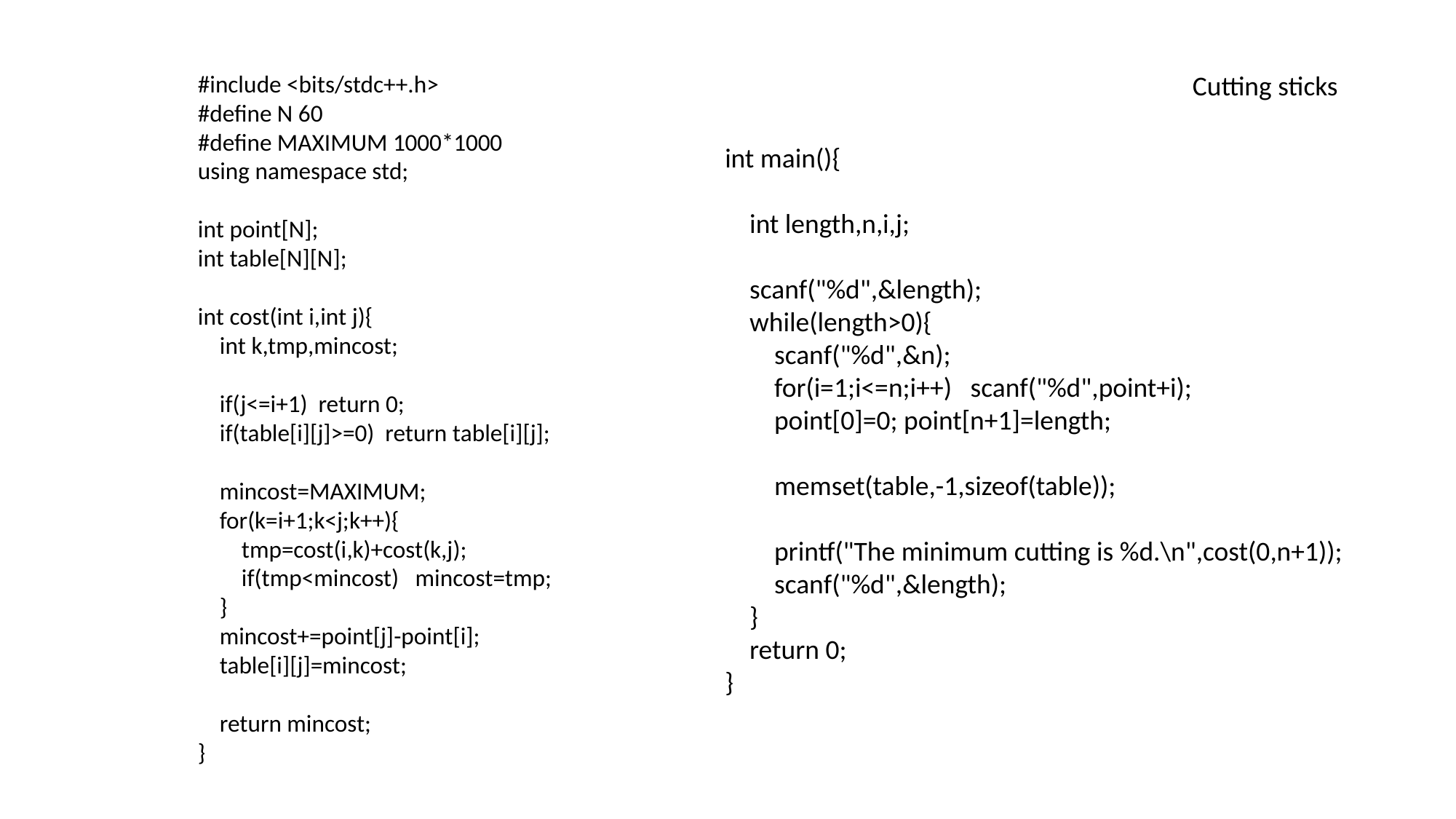

#include <bits/stdc++.h>
#define N 60
#define MAXIMUM 1000*1000
using namespace std;

int point[N];
int table[N][N];

int cost(int i,int j){
    int k,tmp,mincost;

    if(j<=i+1)  return 0;
    if(table[i][j]>=0)  return table[i][j];

    mincost=MAXIMUM;
    for(k=i+1;k<j;k++){
        tmp=cost(i,k)+cost(k,j);
        if(tmp<mincost)   mincost=tmp;
    }
    mincost+=point[j]-point[i];
    table[i][j]=mincost;

    return mincost;
}
Cutting sticks
int main(){

    int length,n,i,j;

    scanf("%d",&length);
    while(length>0){
        scanf("%d",&n);
        for(i=1;i<=n;i++)   scanf("%d",point+i);
        point[0]=0; point[n+1]=length;

        memset(table,-1,sizeof(table));

        printf("The minimum cutting is %d.\n",cost(0,n+1));
        scanf("%d",&length);
    }
    return 0;
}